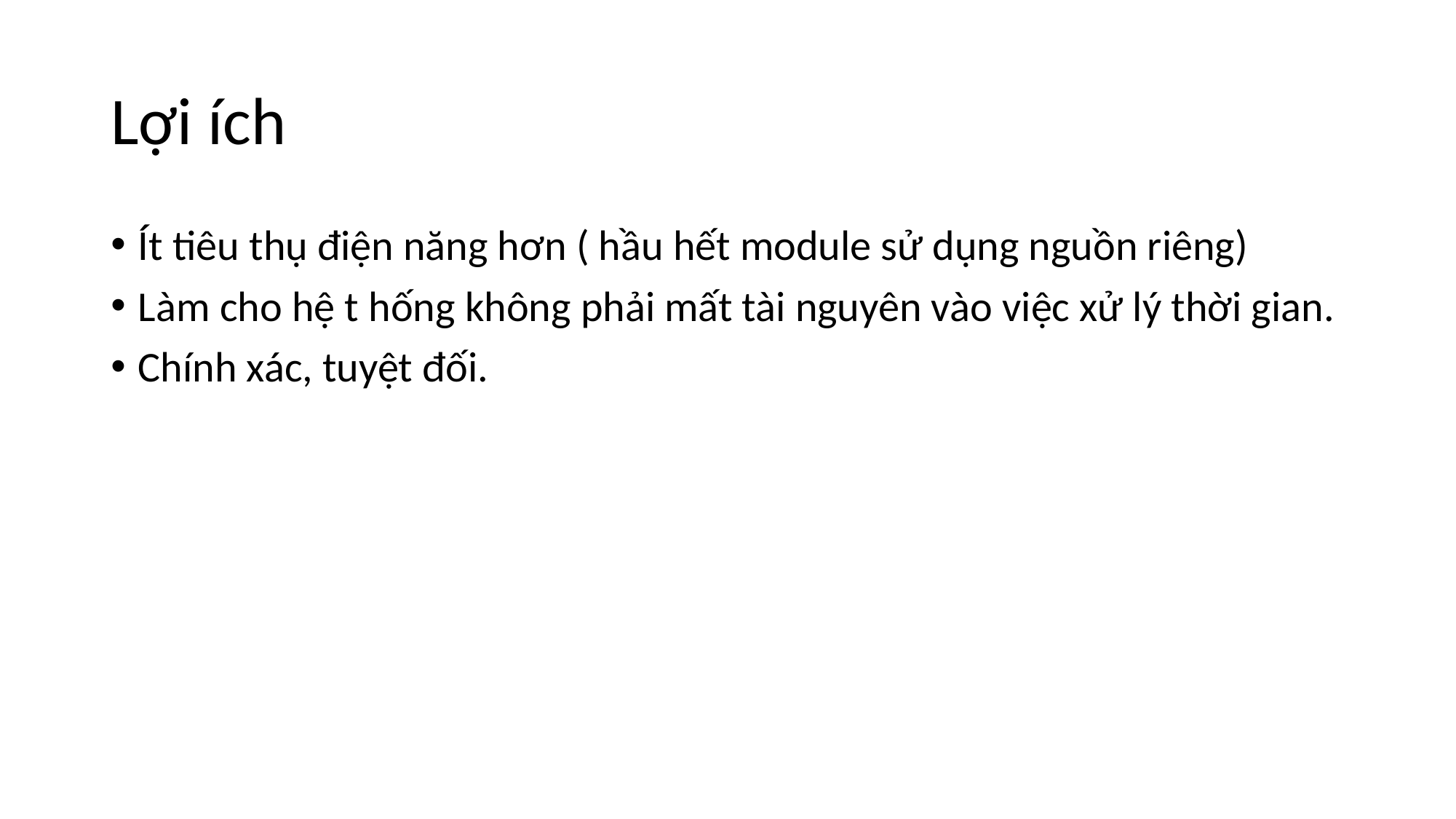

# Lợi ích
Ít tiêu thụ điện năng hơn ( hầu hết module sử dụng nguồn riêng)
Làm cho hệ t hống không phải mất tài nguyên vào việc xử lý thời gian.
Chính xác, tuyệt đối.